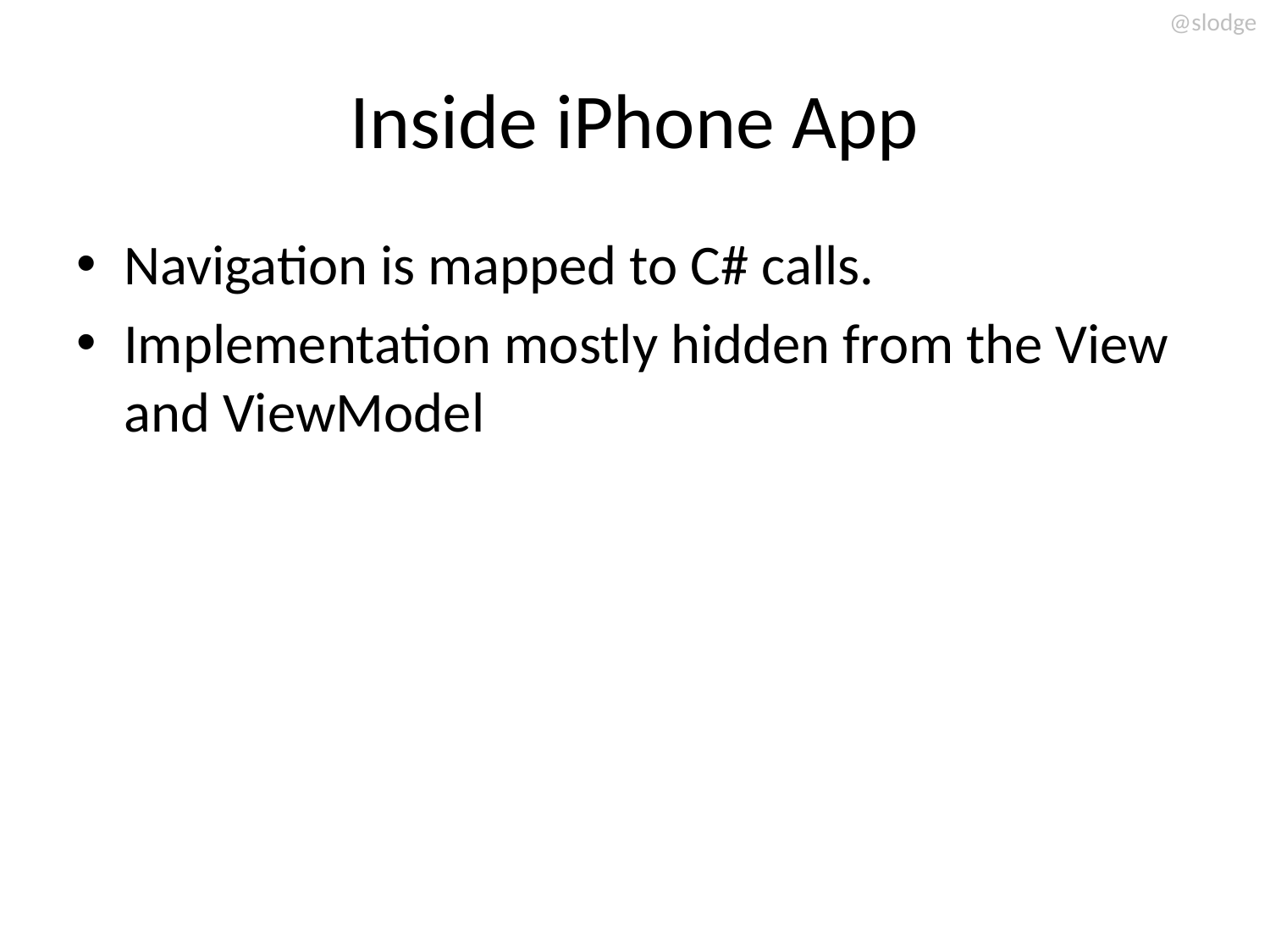

# Inside iPhone App
Navigation is mapped to C# calls.
Implementation mostly hidden from the View and ViewModel